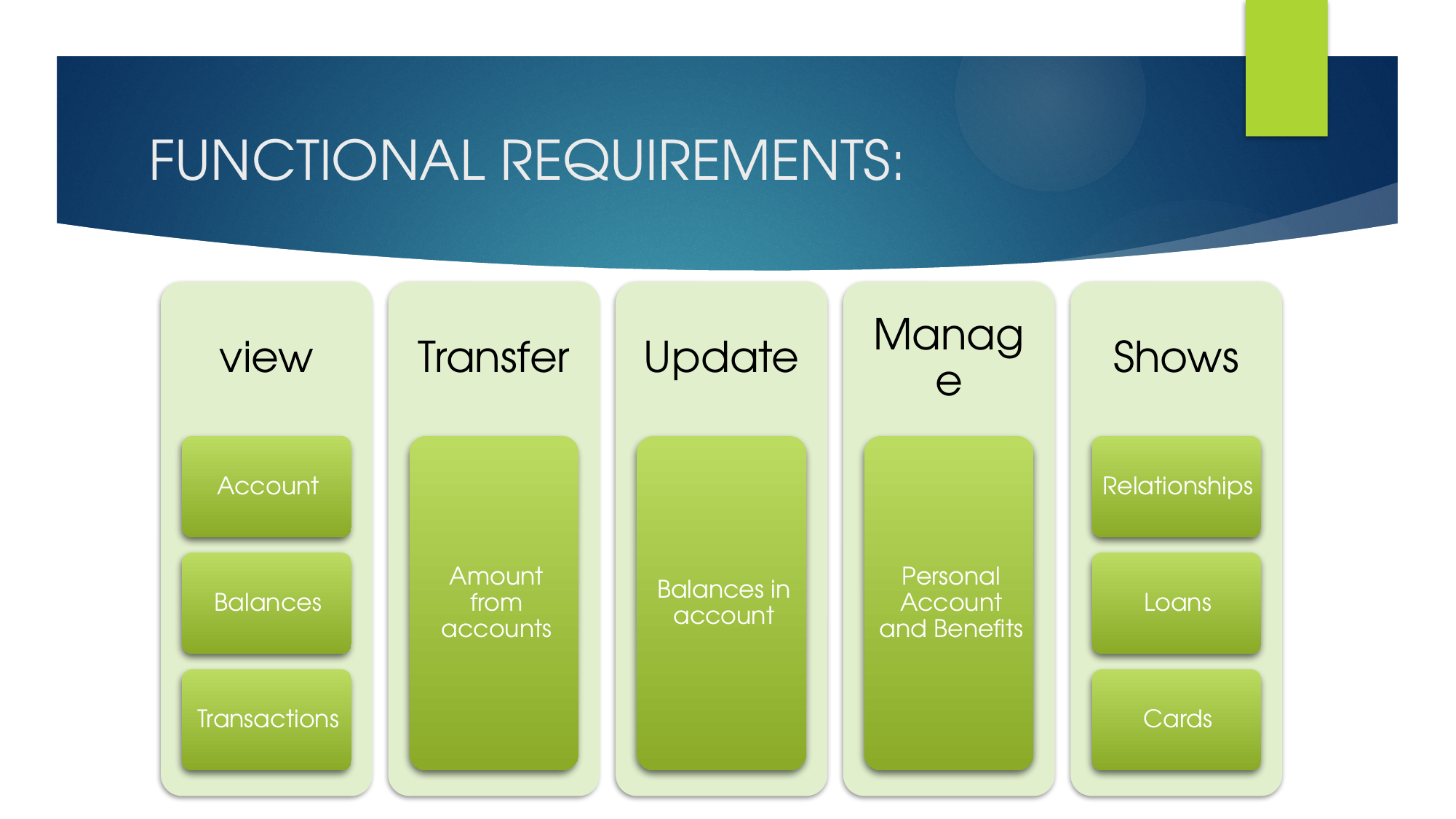

# FUNCTIONAL REQUIREMENTS:
view
Account
Balances
Transactions
Transfer
Amount from accounts
Update
Balances in account
Manage
Personal Account and Benefits
Shows
Relationships
Loans
Cards